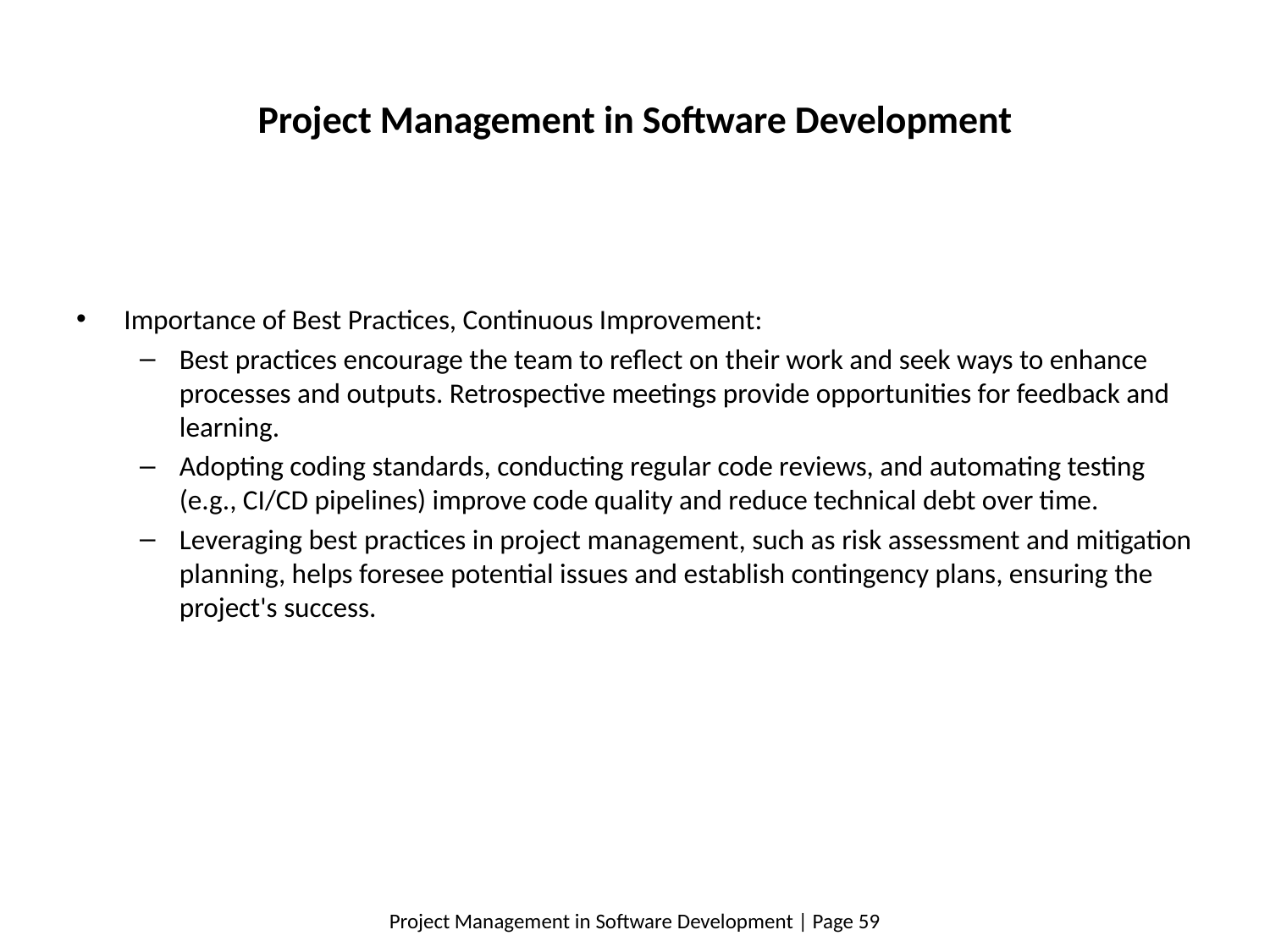

# Project Management in Software Development

Importance of Best Practices, Continuous Improvement:
Best practices encourage the team to reflect on their work and seek ways to enhance processes and outputs. Retrospective meetings provide opportunities for feedback and learning.
Adopting coding standards, conducting regular code reviews, and automating testing (e.g., CI/CD pipelines) improve code quality and reduce technical debt over time.
Leveraging best practices in project management, such as risk assessment and mitigation planning, helps foresee potential issues and establish contingency plans, ensuring the project's success.

Project Management in Software Development | Page 59